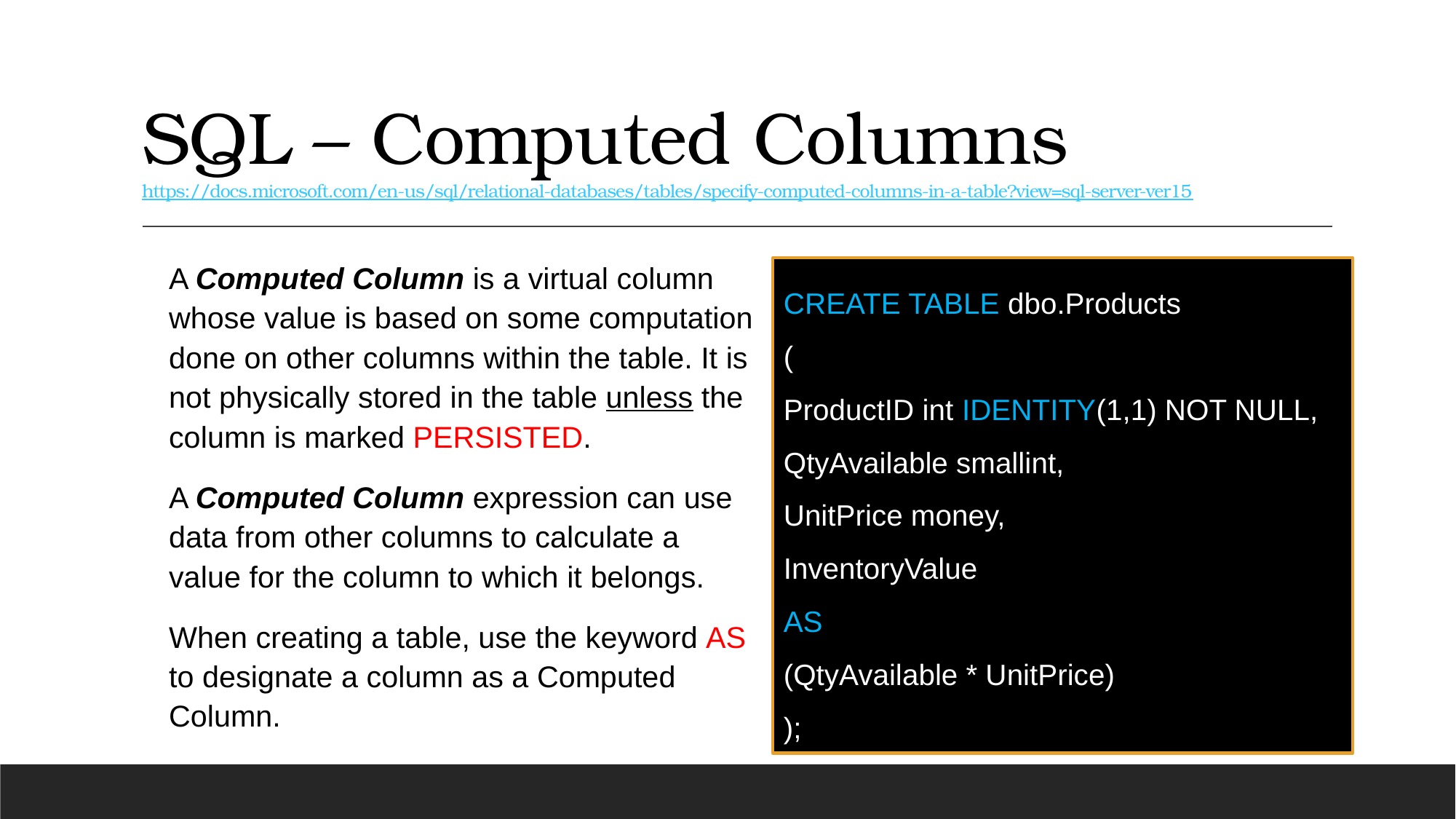

# SQL – Computed Columns https://docs.microsoft.com/en-us/sql/relational-databases/tables/specify-computed-columns-in-a-table?view=sql-server-ver15
A Computed Column is a virtual column whose value is based on some computation done on other columns within the table. It is not physically stored in the table unless the column is marked PERSISTED.
A Computed Column expression can use data from other columns to calculate a value for the column to which it belongs.
When creating a table, use the keyword AS to designate a column as a Computed Column.
CREATE TABLE dbo.Products
(
ProductID int IDENTITY(1,1) NOT NULL,
QtyAvailable smallint,
UnitPrice money,
InventoryValue
AS
(QtyAvailable * UnitPrice)
);